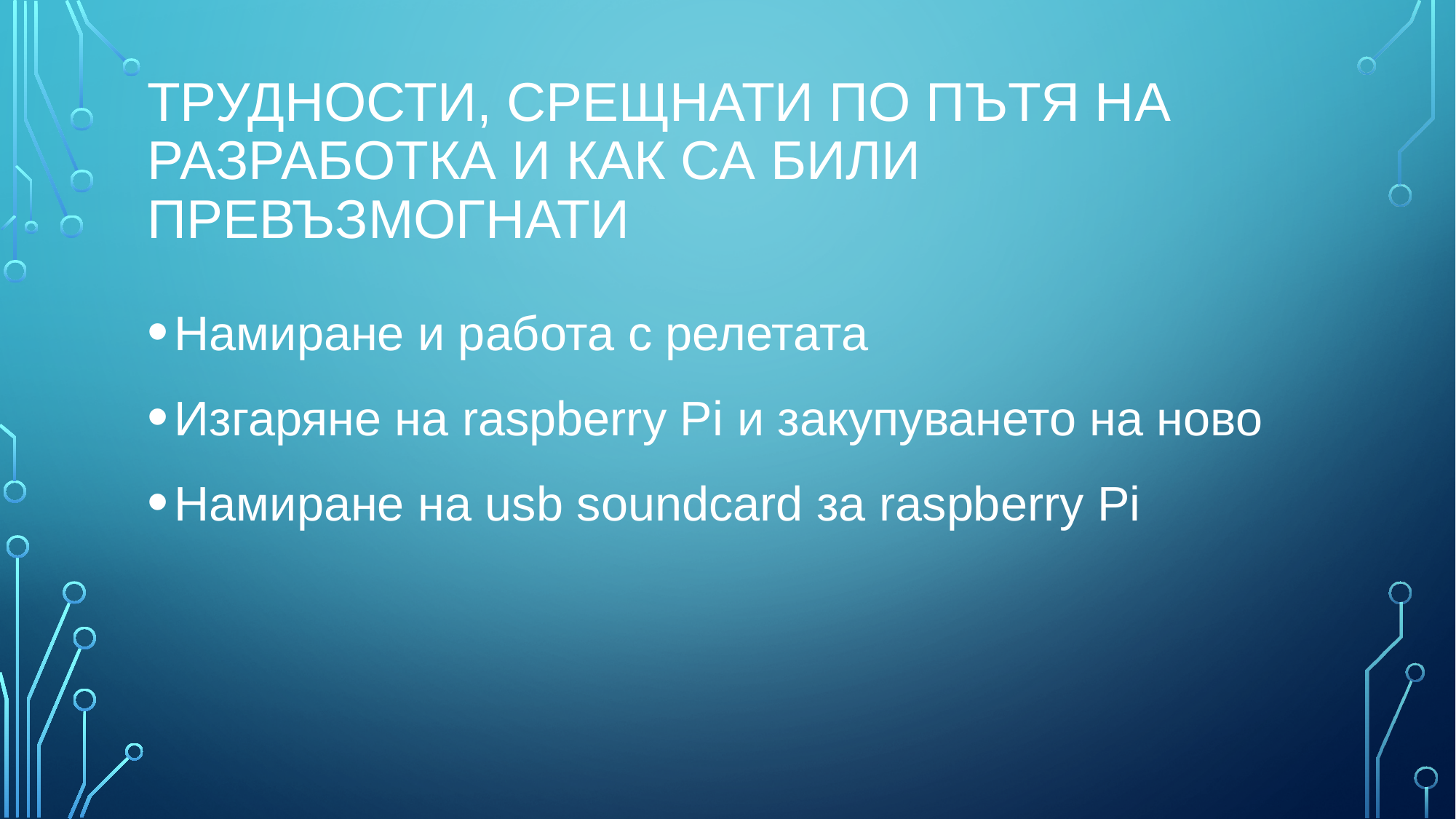

# Трудности, срещнати по пътя на разработка и как са били превъзмогнати
Намиране и работа с релетата
Изгаряне на raspberry Pi и закупуването на ново
Намиране на usb soundcard за raspberry Pi